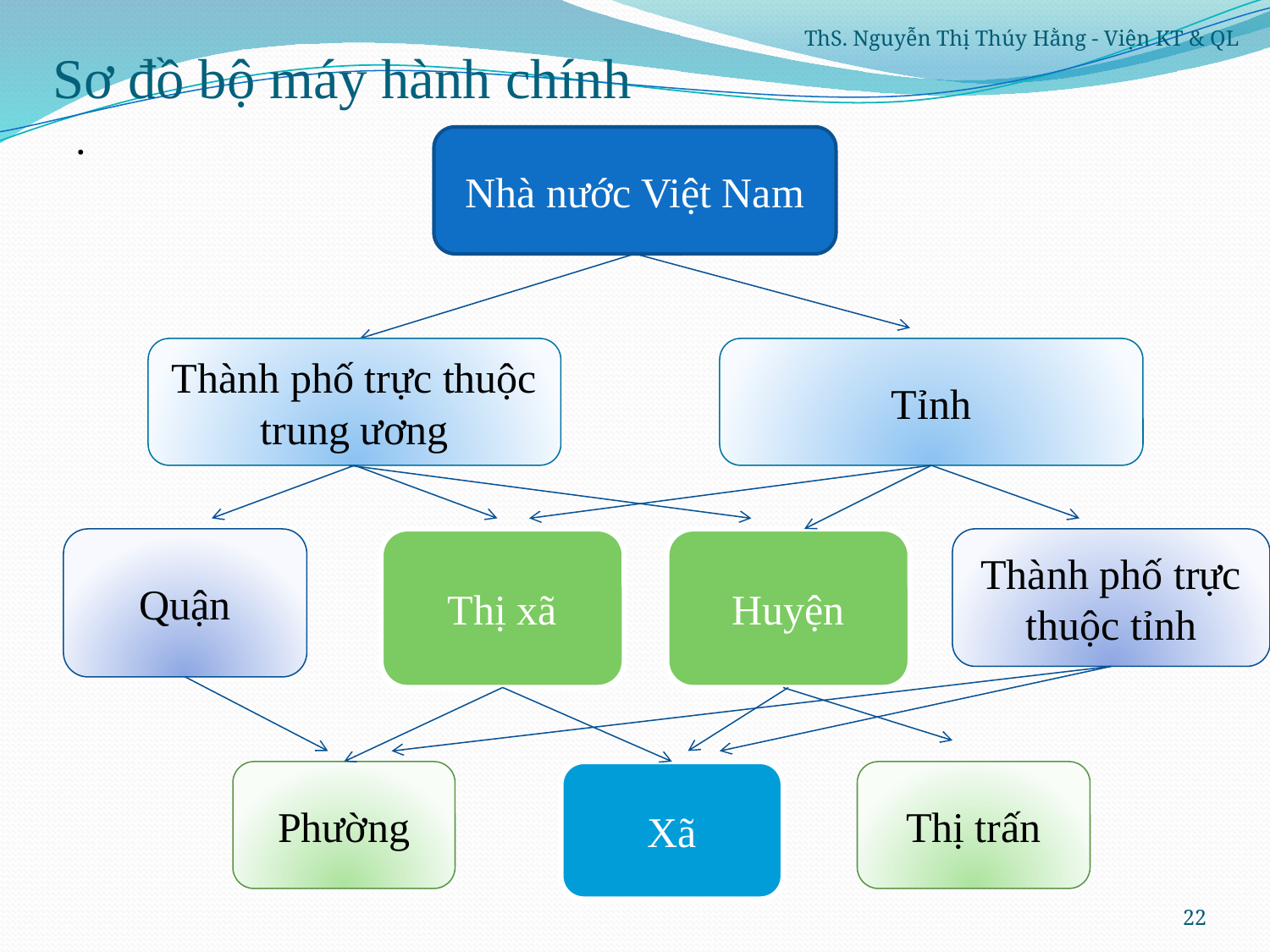

# Sơ đồ bộ máy hành chính
ThS. Nguyễn Thị Thúy Hằng - Viện KT & QL
.
Nhà nước Việt Nam
Thành phố trực thuộc trung ương
Tỉnh
Quận
Thị xã
Huyện
Thành phố trực thuộc tỉnh
Phường
Xã
Thị trấn
22